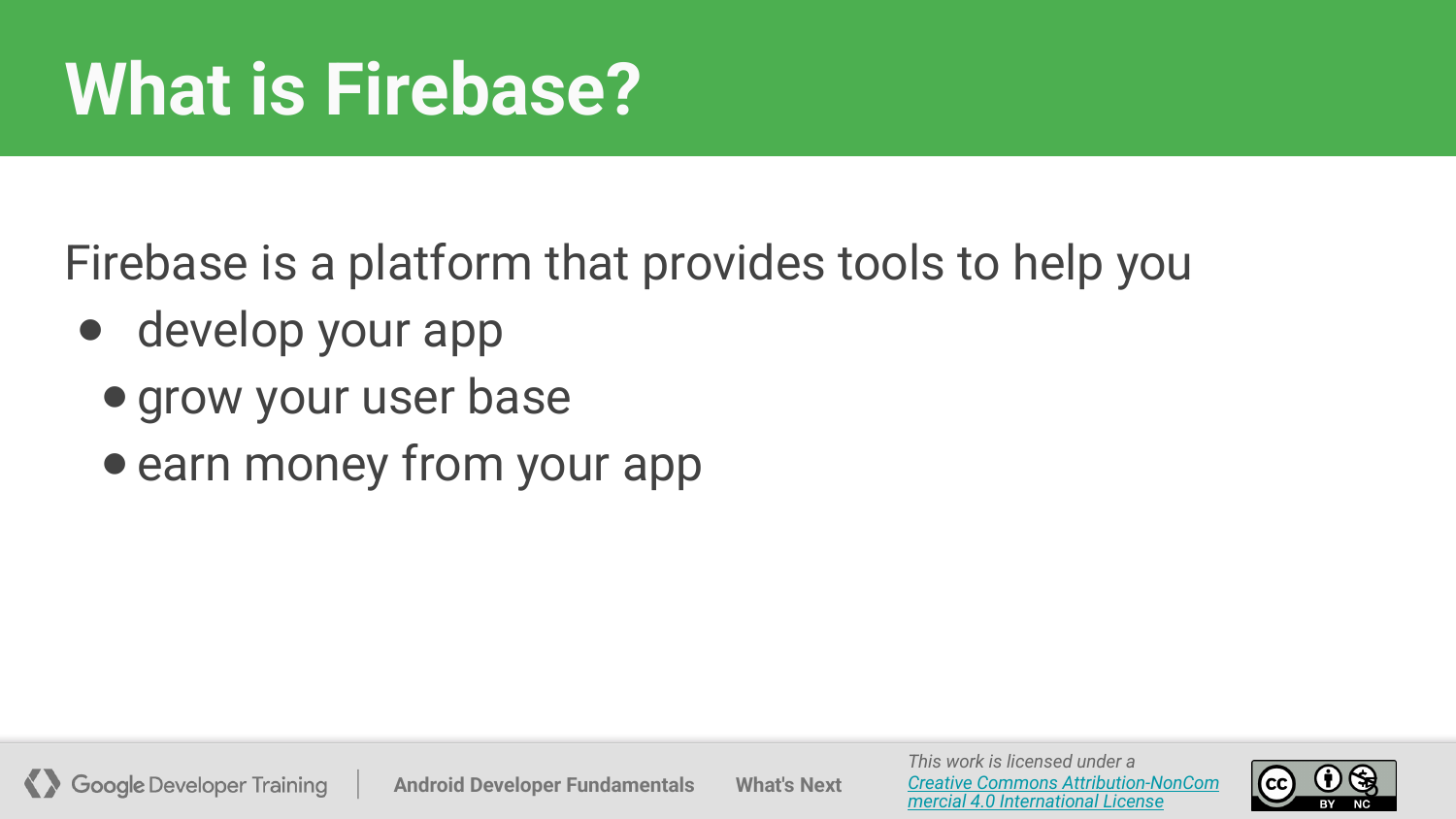

# What is Firebase?
Firebase is a platform that provides tools to help you
develop your app
grow your user base
earn money from your app
5